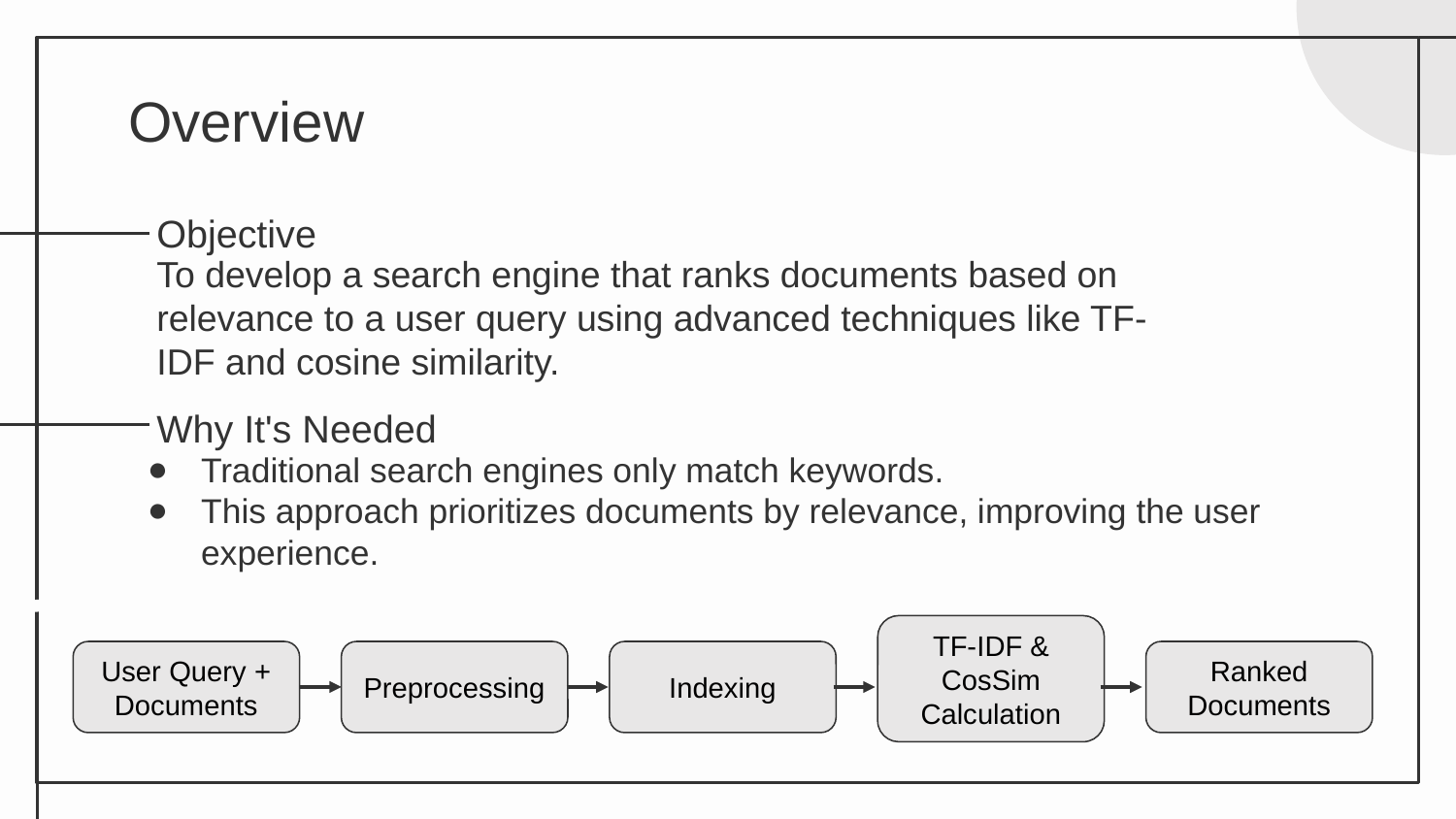

# Overview
Objective
To develop a search engine that ranks documents based on relevance to a user query using advanced techniques like TF-IDF and cosine similarity.
Why It's Needed
Traditional search engines only match keywords.
This approach prioritizes documents by relevance, improving the user experience.
TF-IDF & CosSim Calculation
User Query + Documents
Preprocessing
Indexing
Ranked Documents